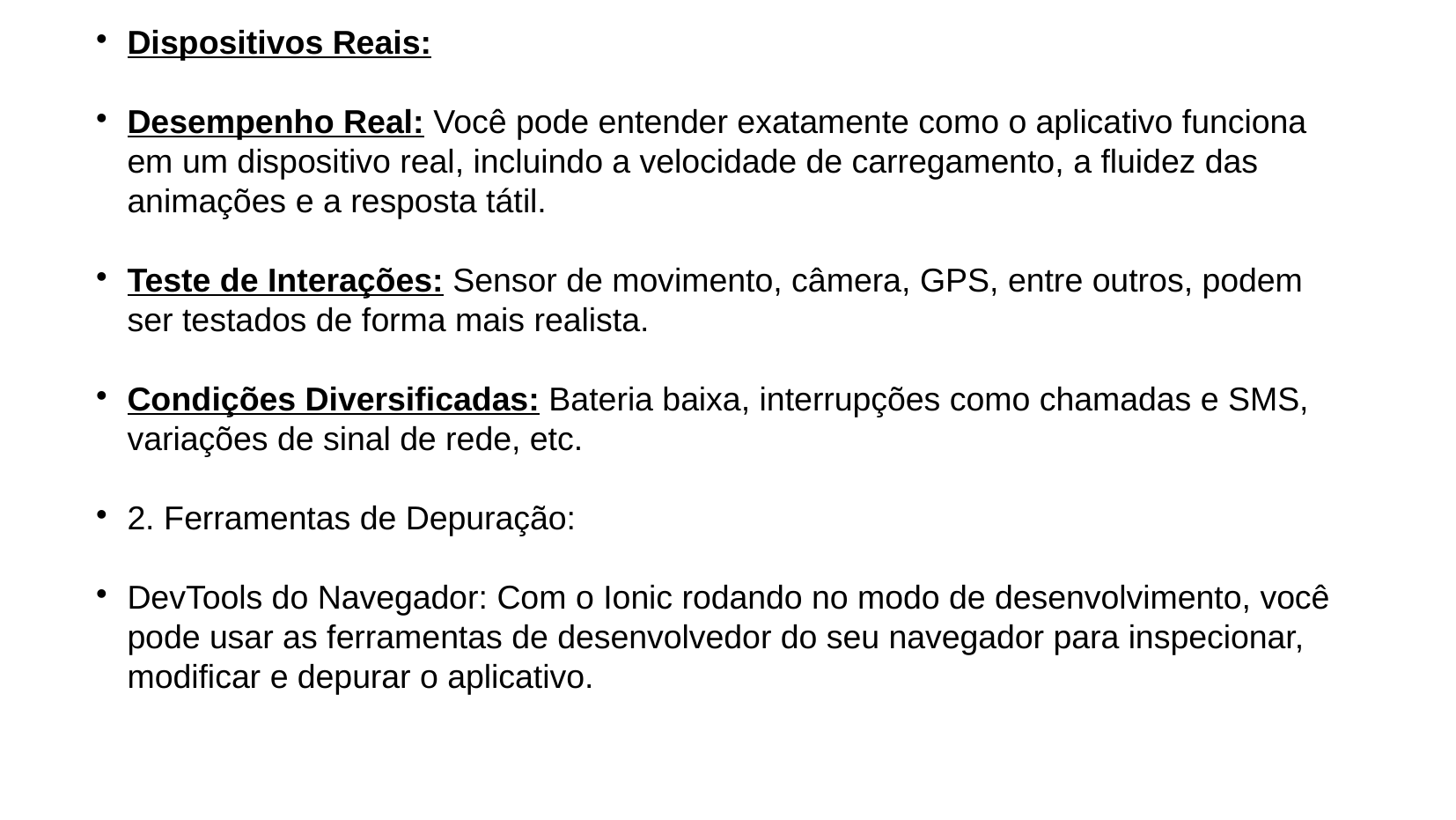

Dispositivos Reais:

Desempenho Real: Você pode entender exatamente como o aplicativo funciona em um dispositivo real, incluindo a velocidade de carregamento, a fluidez das animações e a resposta tátil.

Teste de Interações: Sensor de movimento, câmera, GPS, entre outros, podem ser testados de forma mais realista.

Condições Diversificadas: Bateria baixa, interrupções como chamadas e SMS, variações de sinal de rede, etc.

2. Ferramentas de Depuração:

DevTools do Navegador: Com o Ionic rodando no modo de desenvolvimento, você pode usar as ferramentas de desenvolvedor do seu navegador para inspecionar, modificar e depurar o aplicativo.